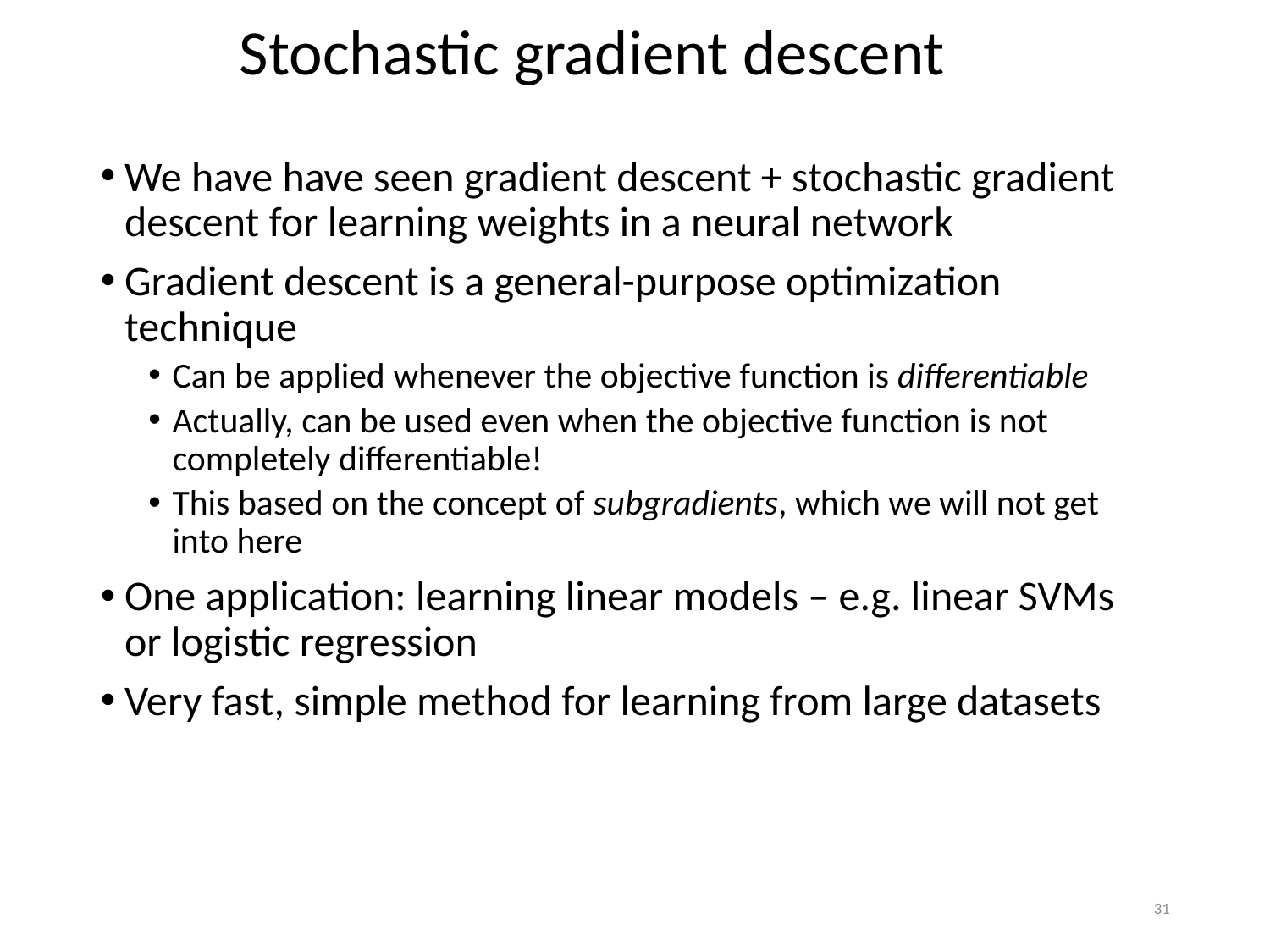

Stochastic gradient descent
We have have seen gradient descent + stochastic gradient descent for learning weights in a neural network
Gradient descent is a general-purpose optimization technique
Can be applied whenever the objective function is differentiable
Actually, can be used even when the objective function is not completely differentiable!
This based on the concept of subgradients, which we will not get into here
One application: learning linear models – e.g. linear SVMs or logistic regression
Very fast, simple method for learning from large datasets
31